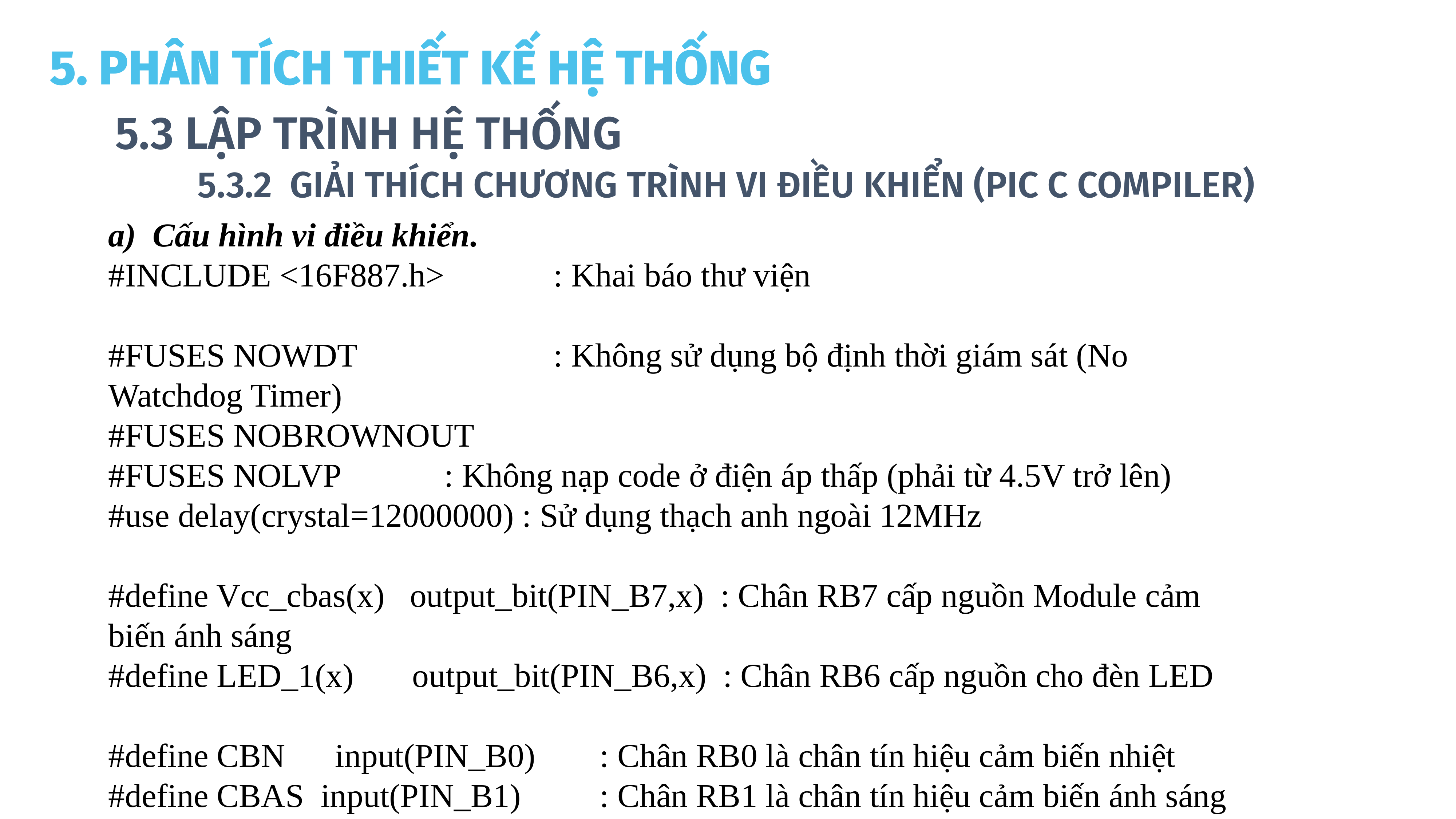

5. PHÂN TÍCH THIẾT KẾ HỆ THỐNG
5.3 LẬP TRÌNH HỆ THỐNG
5.3.2  GIẢI THÍCH CHƯƠNG TRÌNH VI ĐIỀU KHIỂN (PIC C COMPILER)
Cấu hình vi điều khiển.
#INCLUDE <16F887.h>    	 	 : Khai báo thư viện

#FUSES NOWDT                  	 : Không sử dụng bộ định thời giám sát (No Watchdog Timer)
#FUSES NOBROWNOUT
#FUSES NOLVP		 : Không nạp code ở điện áp thấp (phải từ 4.5V trở lên)
#use delay(crystal=12000000) : Sử dụng thạch anh ngoài 12MHz

#define Vcc_cbas(x)   output_bit(PIN_B7,x)  : Chân RB7 cấp nguồn Module cảm biến ánh sáng
#define LED_1(x)       output_bit(PIN_B6,x)  : Chân RB6 cấp nguồn cho đèn LED

#define CBN 	 input(PIN_B0)		: Chân RB0 là chân tín hiệu cảm biến nhiệt
#define CBAS  input(PIN_B1)		: Chân RB1 là chân tín hiệu cảm biến ánh sáng